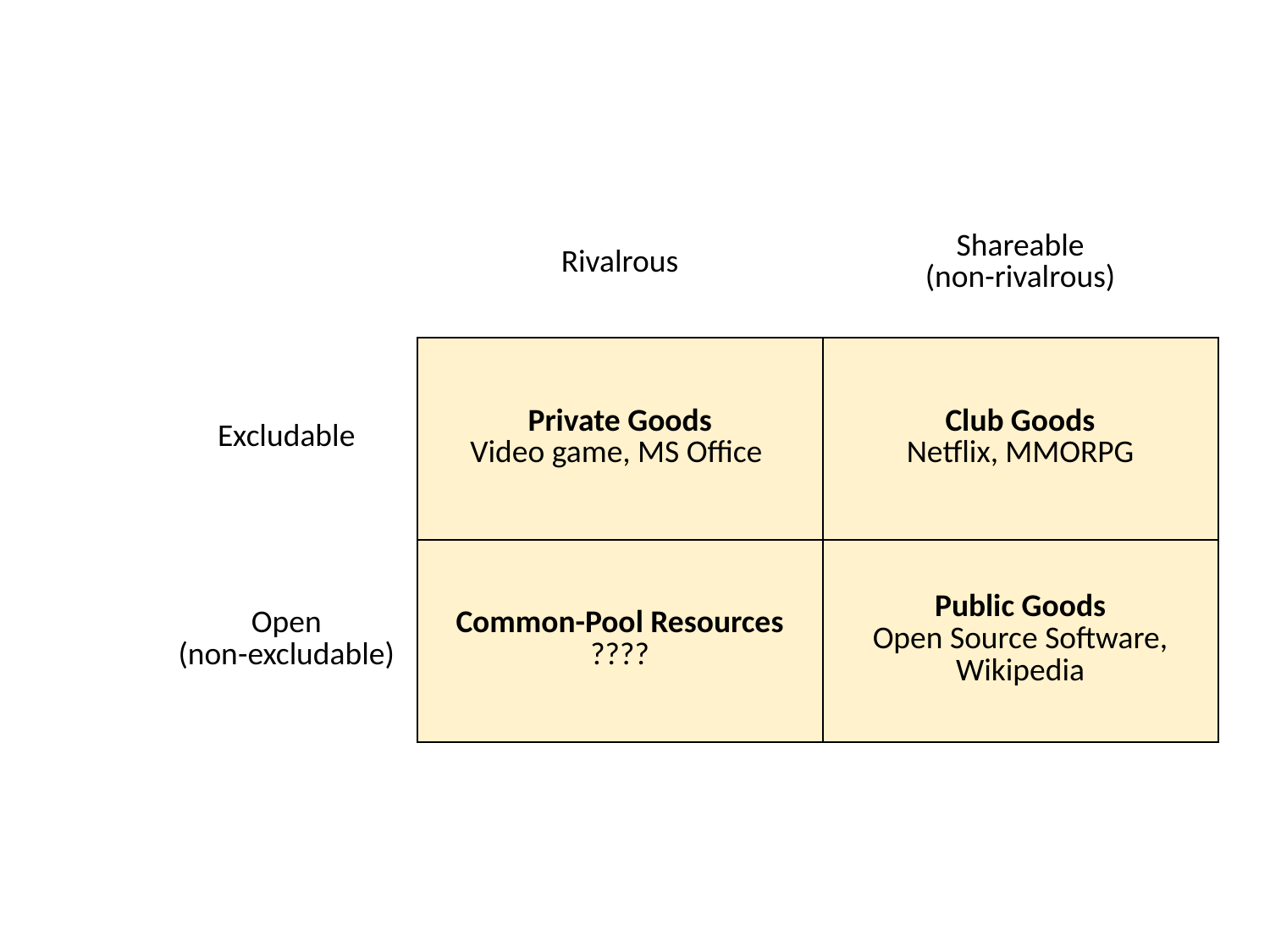

|  | Rivalrous | Shareable (non-rivalrous) |
| --- | --- | --- |
| Excludable | Private Goods Video game, MS Office | Club Goods Netflix, MMORPG |
| Open (non-excludable) | Common-Pool Resources ???? | Public Goods Open Source Software, Wikipedia |